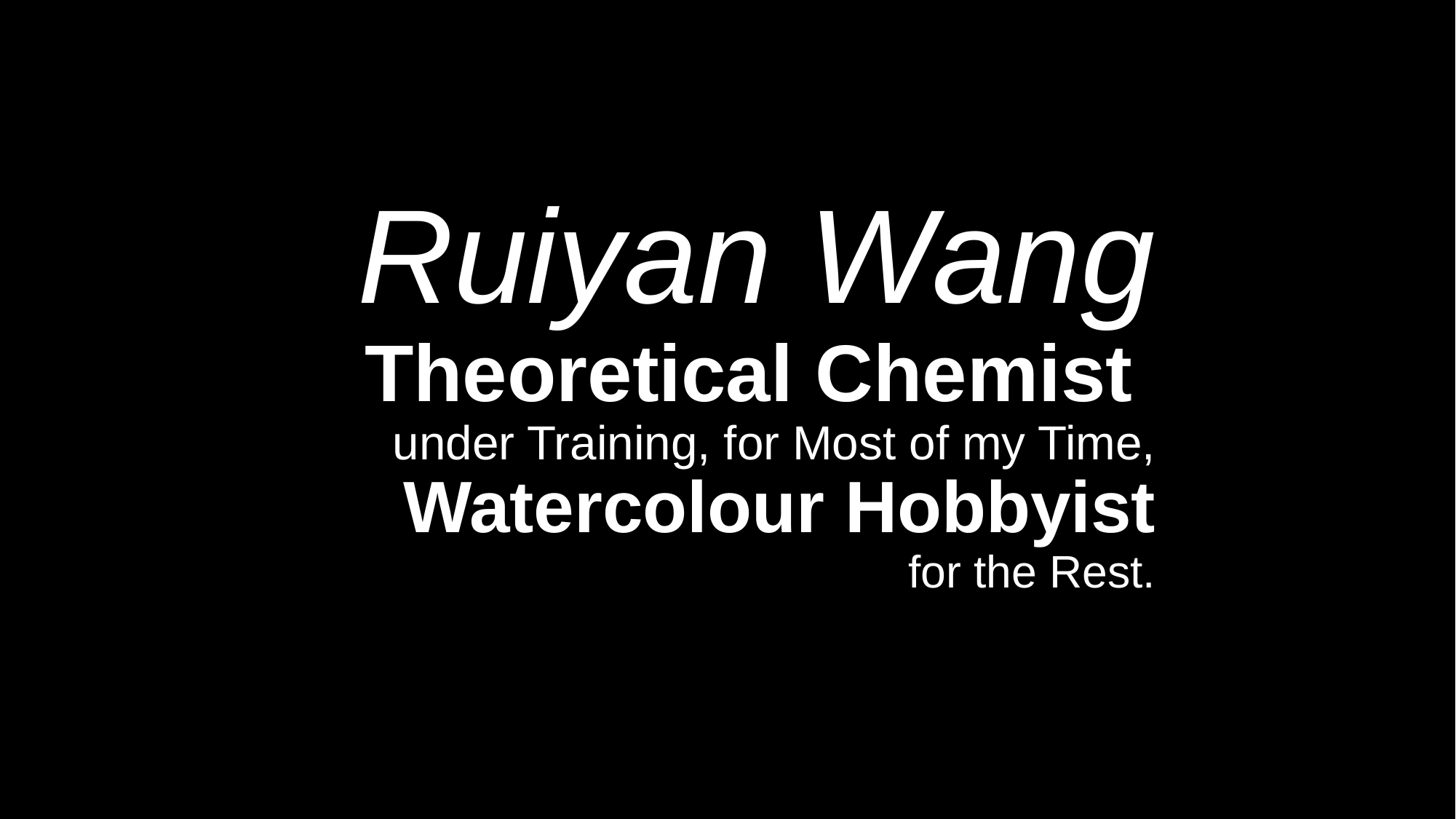

# Ruiyan Wang Theoretical Chemist under Training, for Most of my Time, Watercolour Hobbyist for the Rest.